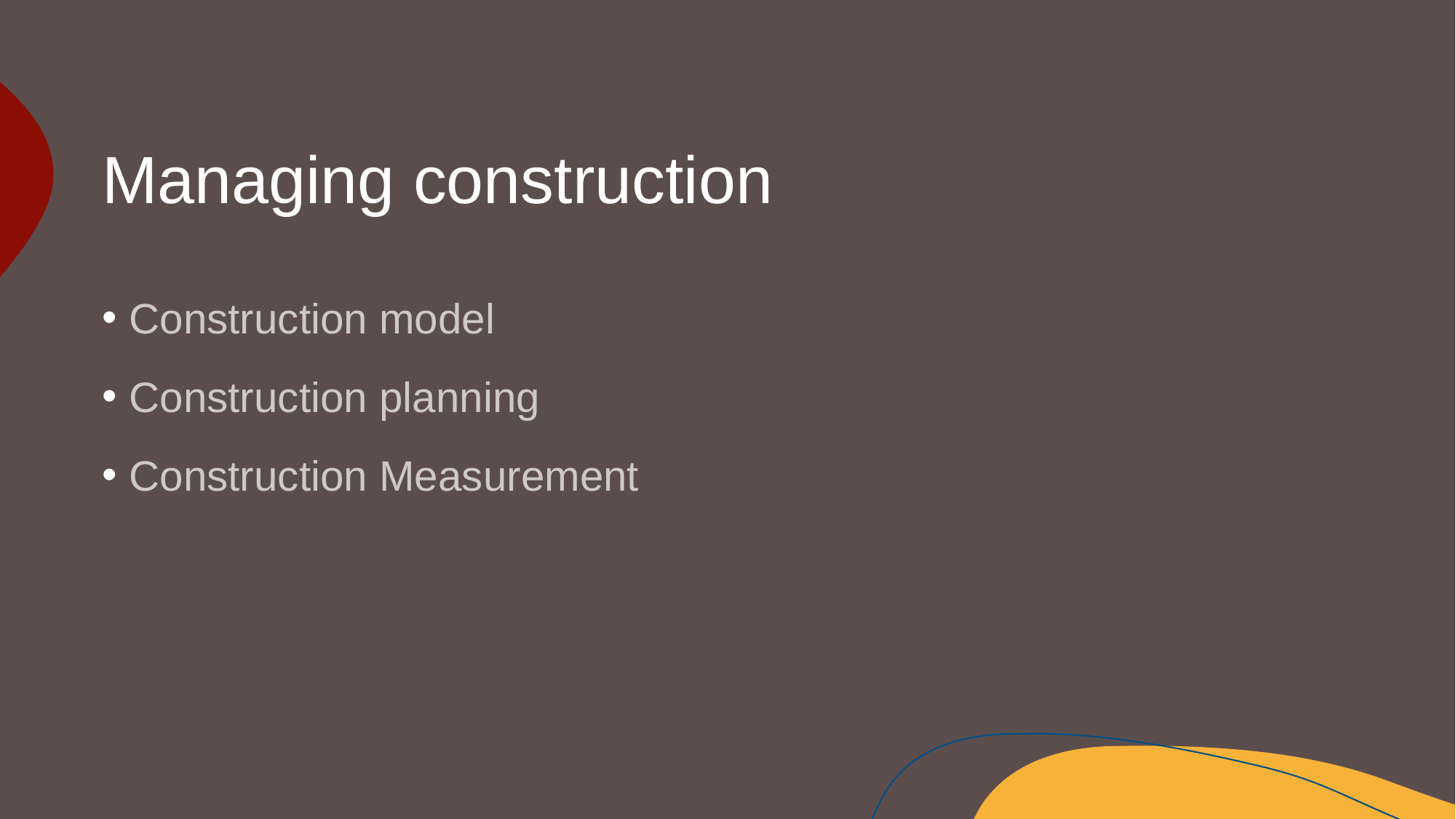

# Managing construction
Construction model
Construction planning
Construction Measurement